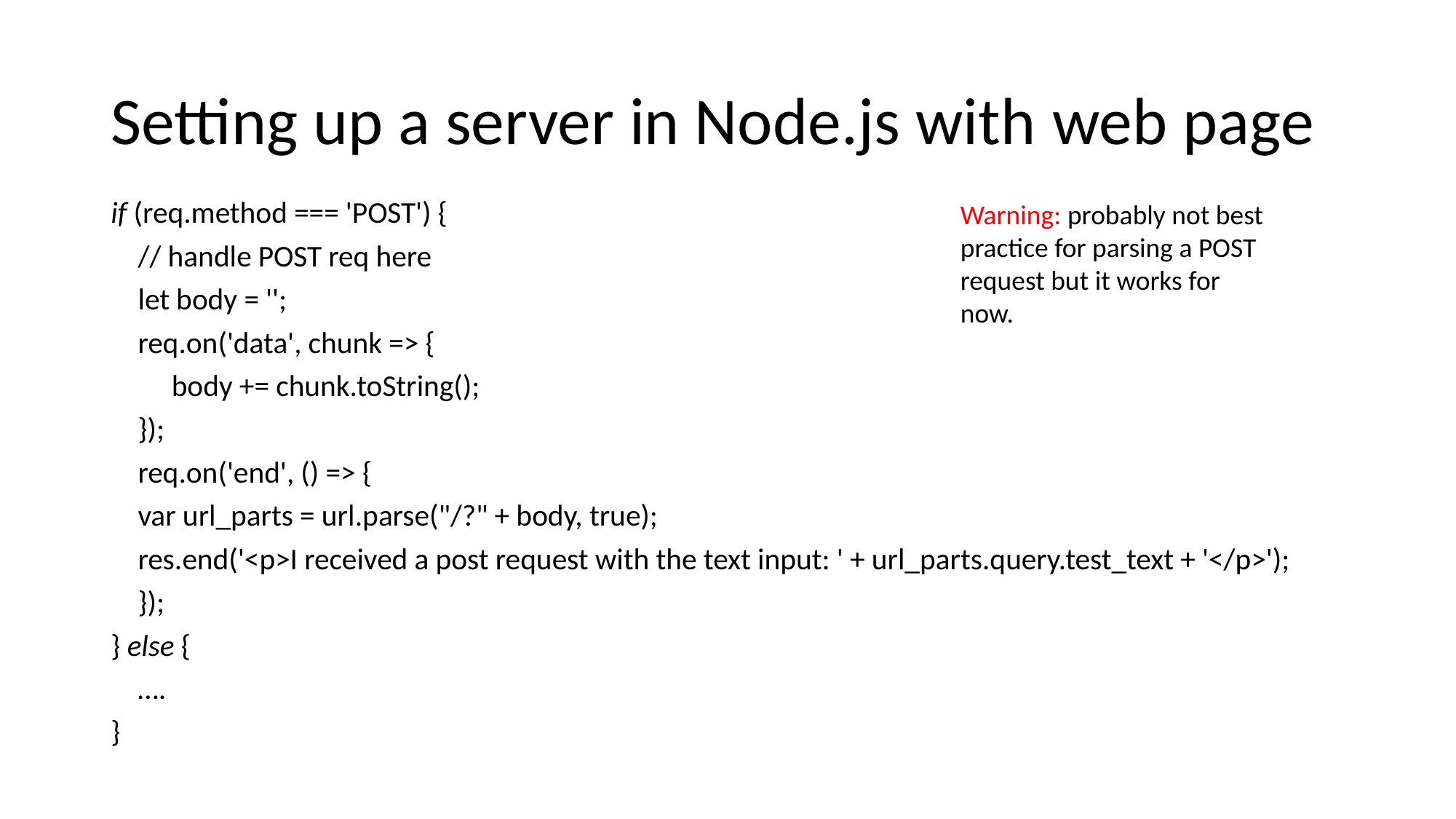

# Setting up a server in Node.js with web page
Warning: probably not best practice for parsing a POST request but it works for now.
if (req.method === 'POST') {
    // handle POST req here
    let body = '';
    req.on('data', chunk => {
         body += chunk.toString();
    });
    req.on('end', () => {
    var url_parts = url.parse("/?" + body, true);
    res.end('<p>I received a post request with the text input: ' + url_parts.query.test_text + '</p>');
    });
} else {
    ….
}